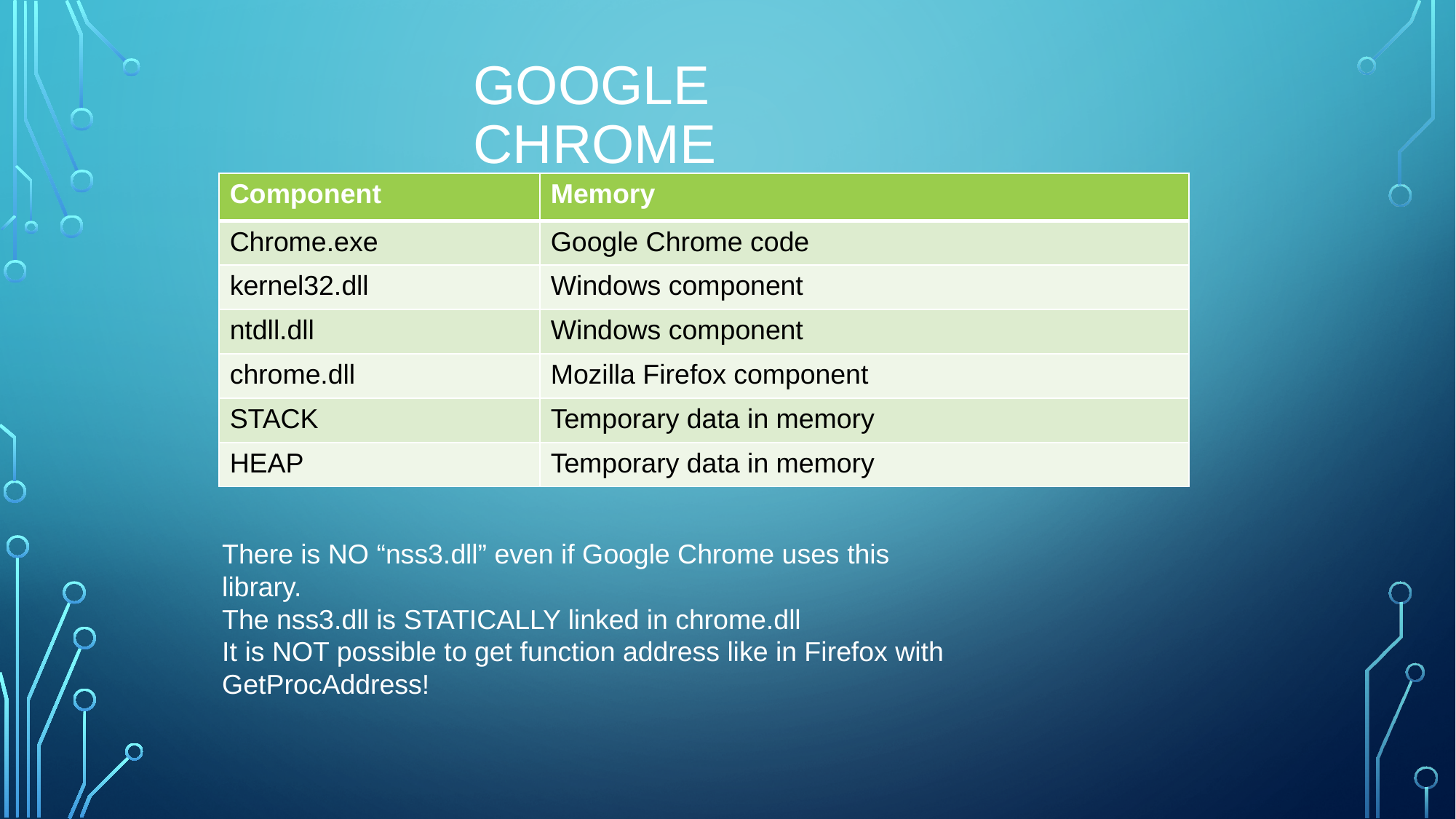

# Google Chrome
| Component | Memory |
| --- | --- |
| Chrome.exe | Google Chrome code |
| kernel32.dll | Windows component |
| ntdll.dll | Windows component |
| chrome.dll | Mozilla Firefox component |
| STACK | Temporary data in memory |
| HEAP | Temporary data in memory |
There is NO “nss3.dll” even if Google Chrome uses this library.
The nss3.dll is STATICALLY linked in chrome.dll
It is NOT possible to get function address like in Firefox with GetProcAddress!